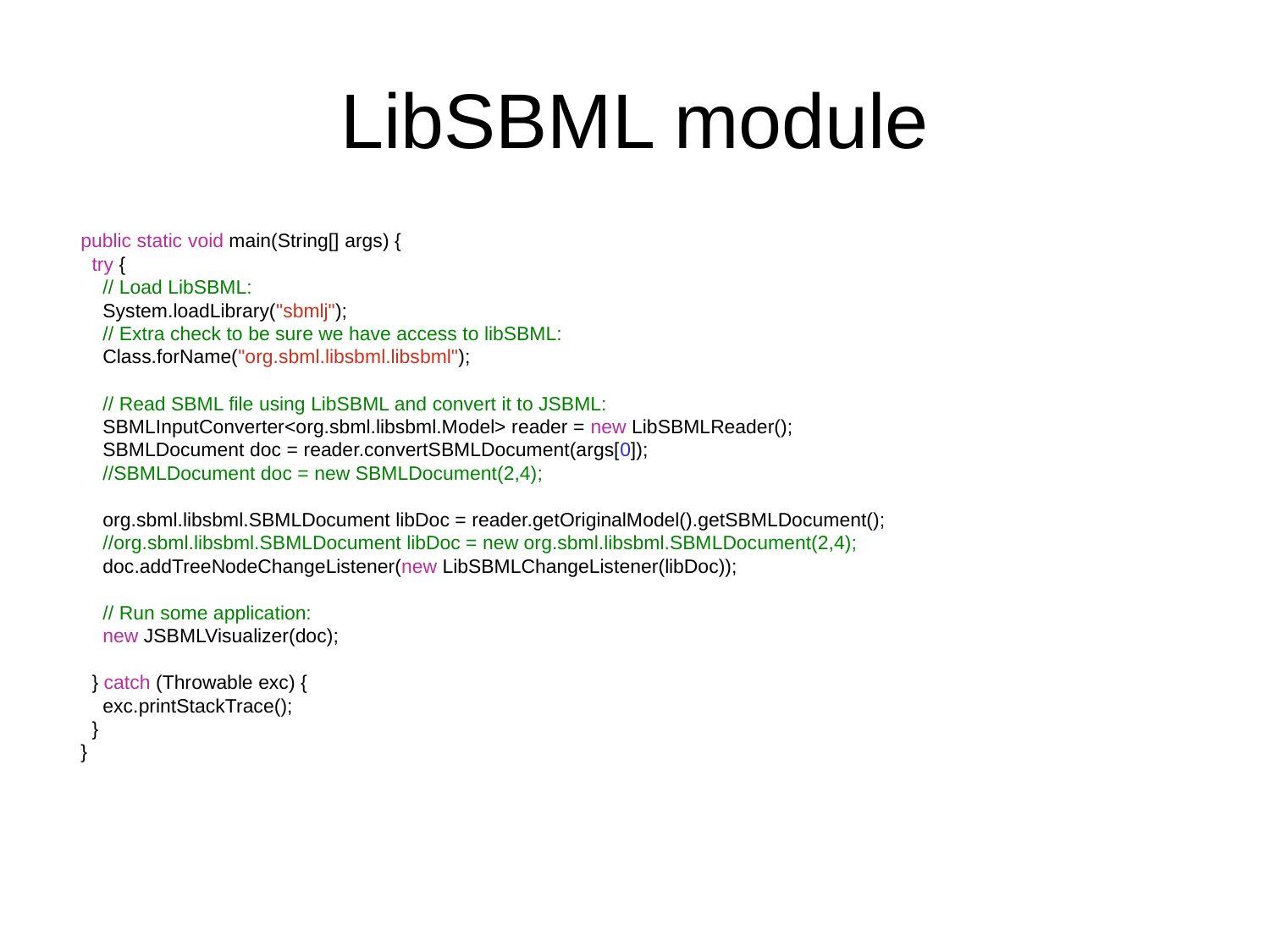

# LibSBML module
  public static void main(String[] args) {
    try {
      // Load LibSBML:
      System.loadLibrary("sbmlj");
      // Extra check to be sure we have access to libSBML:
      Class.forName("org.sbml.libsbml.libsbml");

      // Read SBML file using LibSBML and convert it to JSBML:
      SBMLInputConverter<org.sbml.libsbml.Model> reader = new LibSBMLReader();
      SBMLDocument doc = reader.convertSBMLDocument(args[0]);
      //SBMLDocument doc = new SBMLDocument(2,4);

      org.sbml.libsbml.SBMLDocument libDoc = reader.getOriginalModel().getSBMLDocument();
      //org.sbml.libsbml.SBMLDocument libDoc = new org.sbml.libsbml.SBMLDocument(2,4);
      doc.addTreeNodeChangeListener(new LibSBMLChangeListener(libDoc));

      // Run some application:
      new JSBMLVisualizer(doc);

    } catch (Throwable exc) {
      exc.printStackTrace();
    }
  }
14